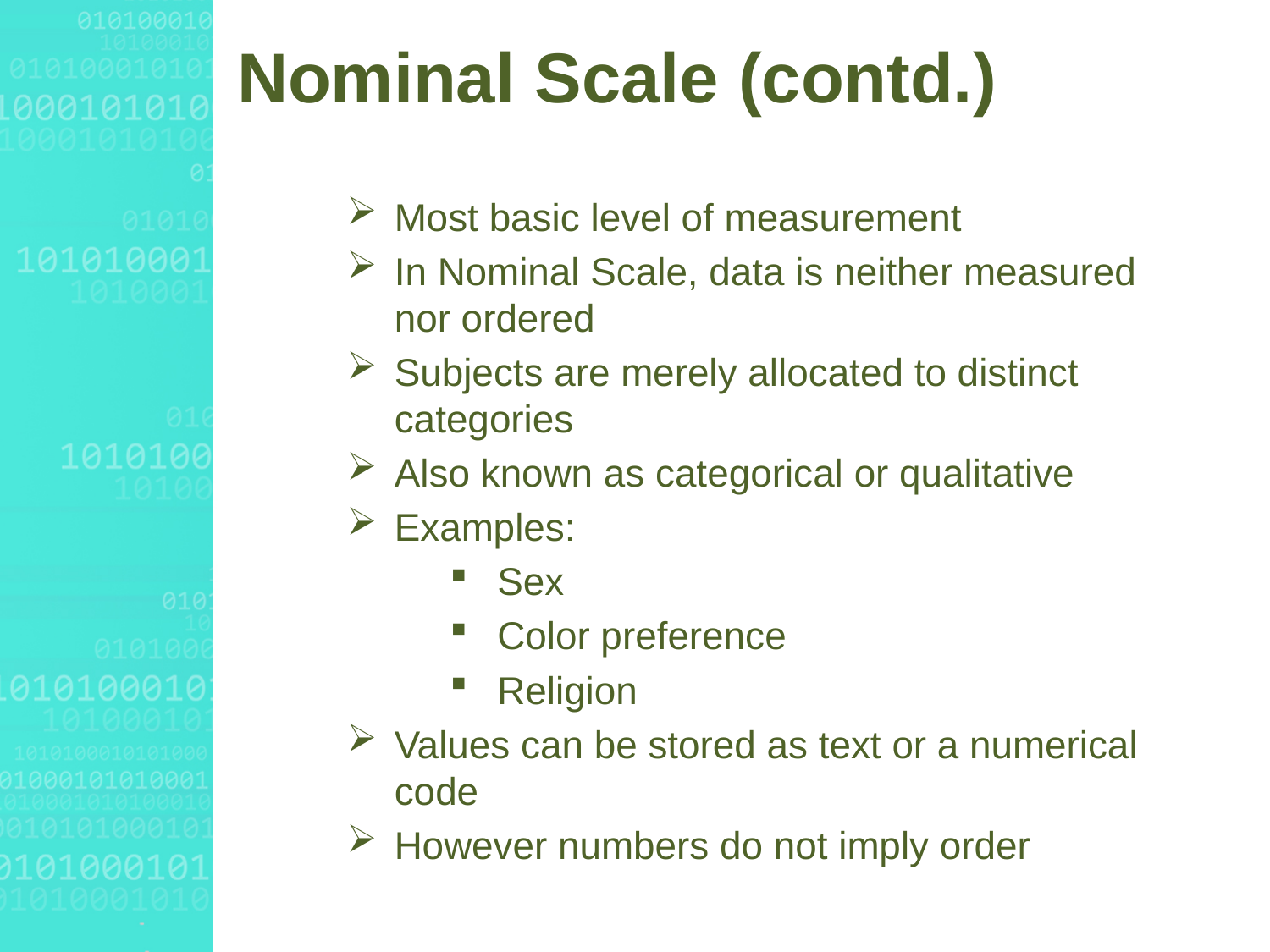

# Nominal Scale (contd.)
Most basic level of measurement
In Nominal Scale, data is neither measured nor ordered
Subjects are merely allocated to distinct categories
Also known as categorical or qualitative
Examples:
Sex
Color preference
Religion
Values can be stored as text or a numerical code
However numbers do not imply order